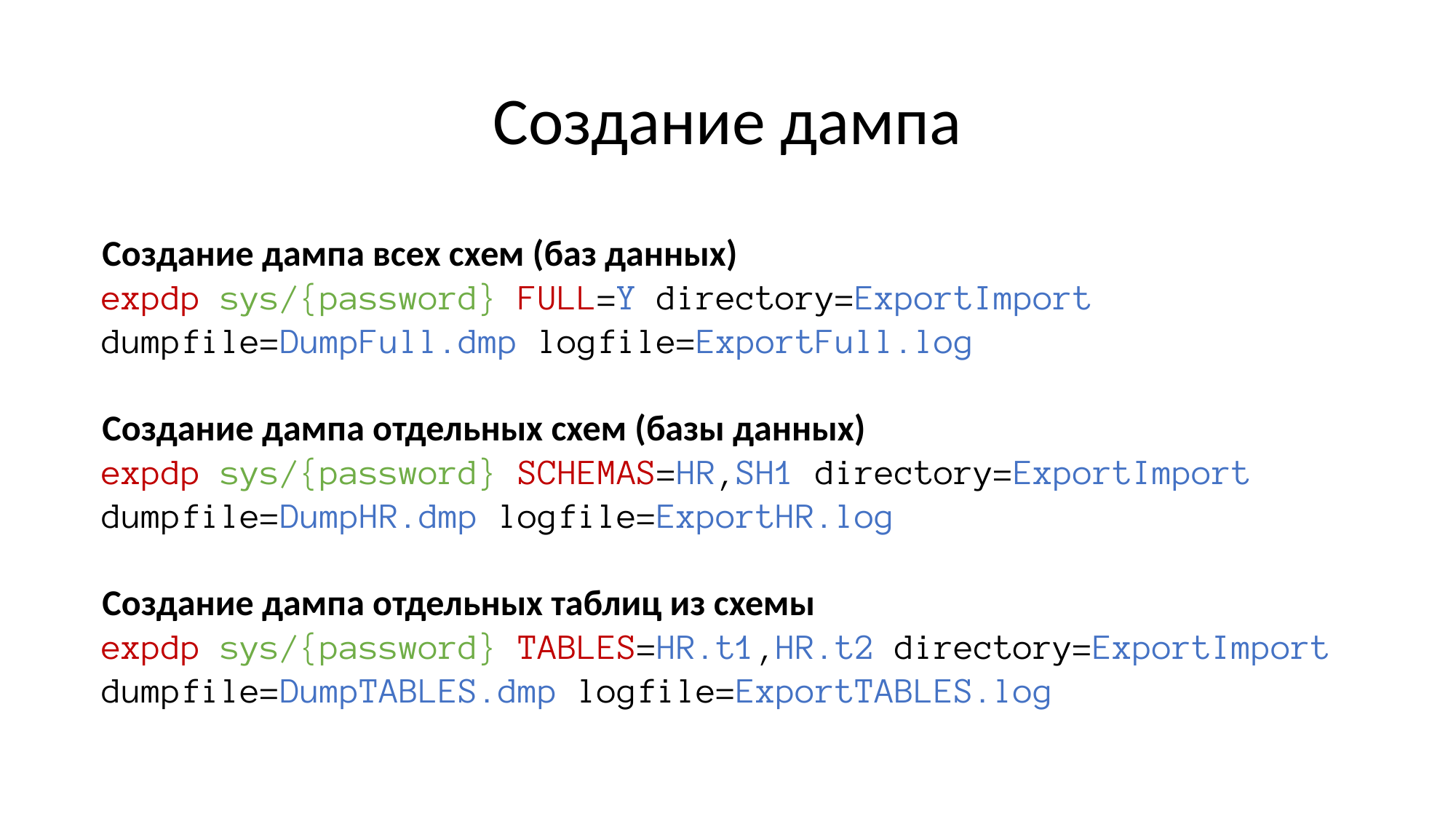

# Создание дампа
Создание дампа всех схем (баз данных)
expdp sys/{password} FULL=Y directory=ExportImport dumpfile=DumpFull.dmp logfile=ExportFull.log

Создание дампа отдельных схем (базы данных)
expdp sys/{password} SCHEMAS=HR,SH1 directory=ExportImport dumpfile=DumpHR.dmp logfile=ExportHR.log

Создание дампа отдельных таблиц из схемы
expdp sys/{password} TABLES=HR.t1,HR.t2 directory=ExportImport
dumpfile=DumpTABLES.dmp logfile=ExportTABLES.log